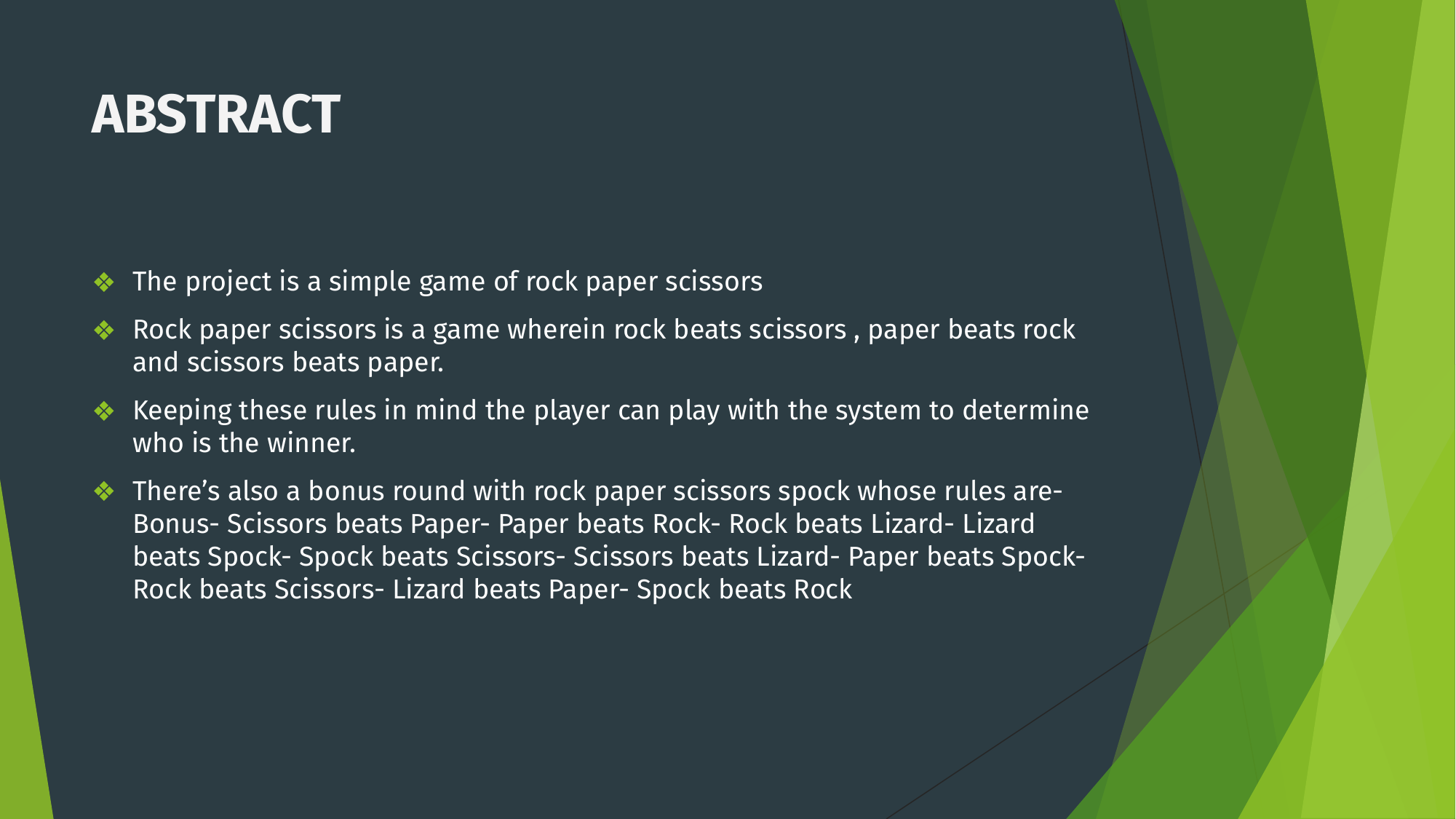

# ABSTRACT
The project is a simple game of rock paper scissors
Rock paper scissors is a game wherein rock beats scissors , paper beats rock and scissors beats paper.
Keeping these rules in mind the player can play with the system to determine who is the winner.
There’s also a bonus round with rock paper scissors spock whose rules are- Bonus- Scissors beats Paper- Paper beats Rock- Rock beats Lizard- Lizard beats Spock- Spock beats Scissors- Scissors beats Lizard- Paper beats Spock- Rock beats Scissors- Lizard beats Paper- Spock beats Rock